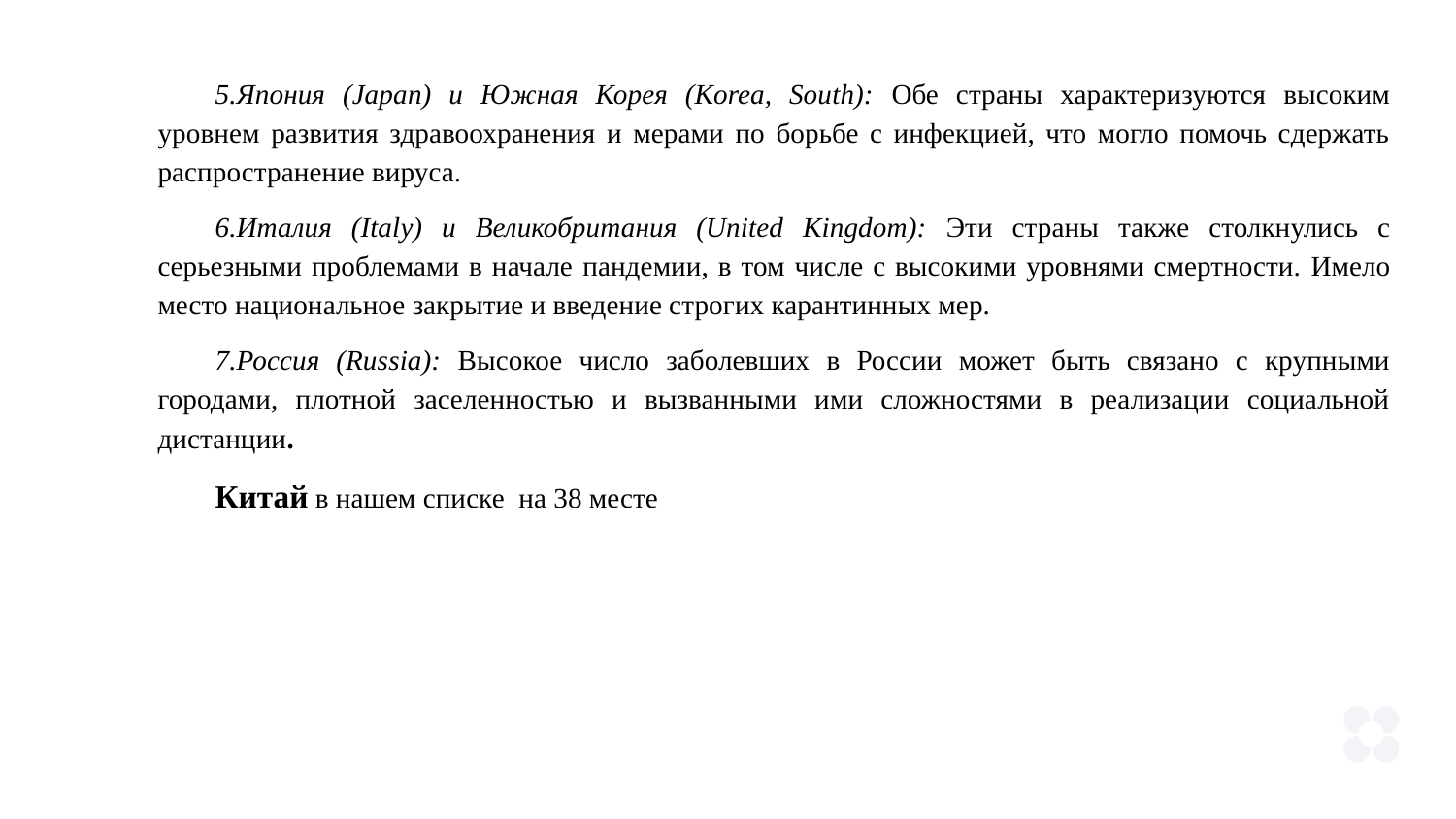

5.Япония (Japan) и Южная Корея (Korea, South): Обе страны характеризуются высоким уровнем развития здравоохранения и мерами по борьбе с инфекцией, что могло помочь сдержать распространение вируса.
6.Италия (Italy) и Великобритания (United Kingdom): Эти страны также столкнулись с серьезными проблемами в начале пандемии, в том числе с высокими уровнями смертности. Имело место национальное закрытие и введение строгих карантинных мер.
7.Россия (Russia): Высокое число заболевших в России может быть связано с крупными городами, плотной заселенностью и вызванными ими сложностями в реализации социальной дистанции.
Китай в нашем списке  на 38 месте